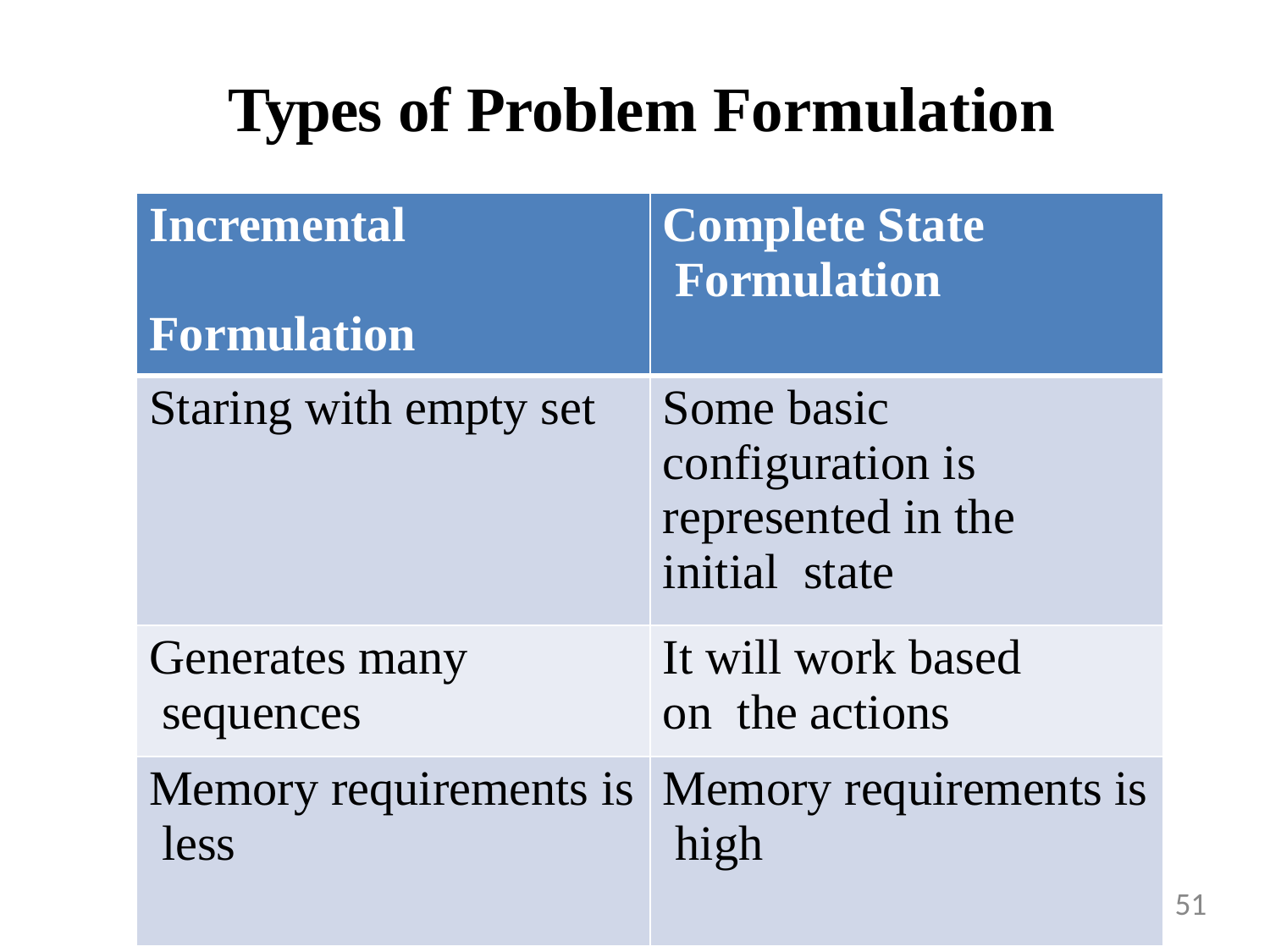

# Types of Problem Formulation
| Incremental Formulation | Complete State Formulation |
| --- | --- |
| Staring with empty set | Some basic configuration is represented in the initial state |
| Generates many sequences | It will work based on the actions |
| Memory requirements is less | Memory requirements is high |
51